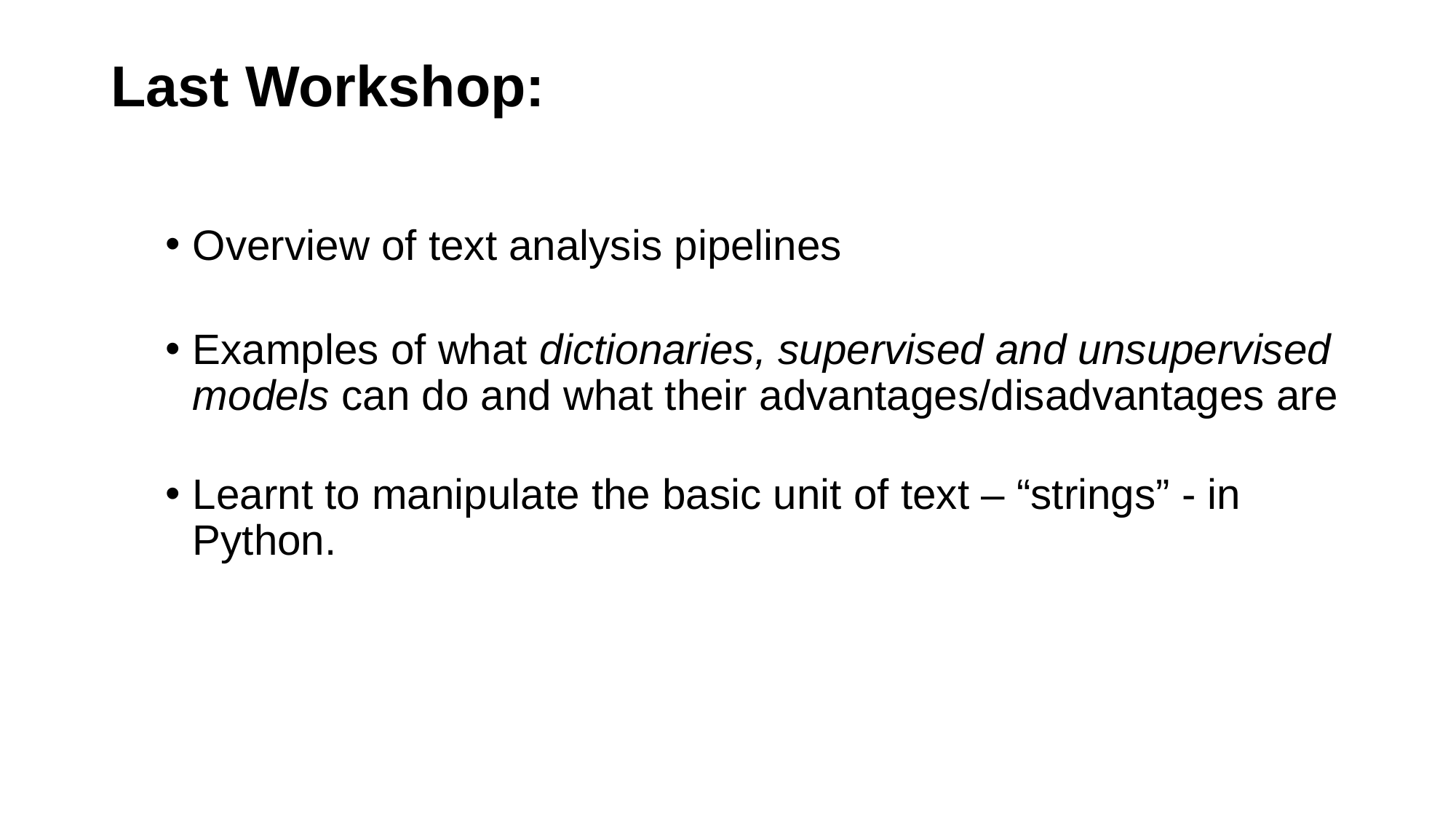

# Last Workshop:
Overview of text analysis pipelines
Examples of what dictionaries, supervised and unsupervised models can do and what their advantages/disadvantages are
Learnt to manipulate the basic unit of text – “strings” - in Python.